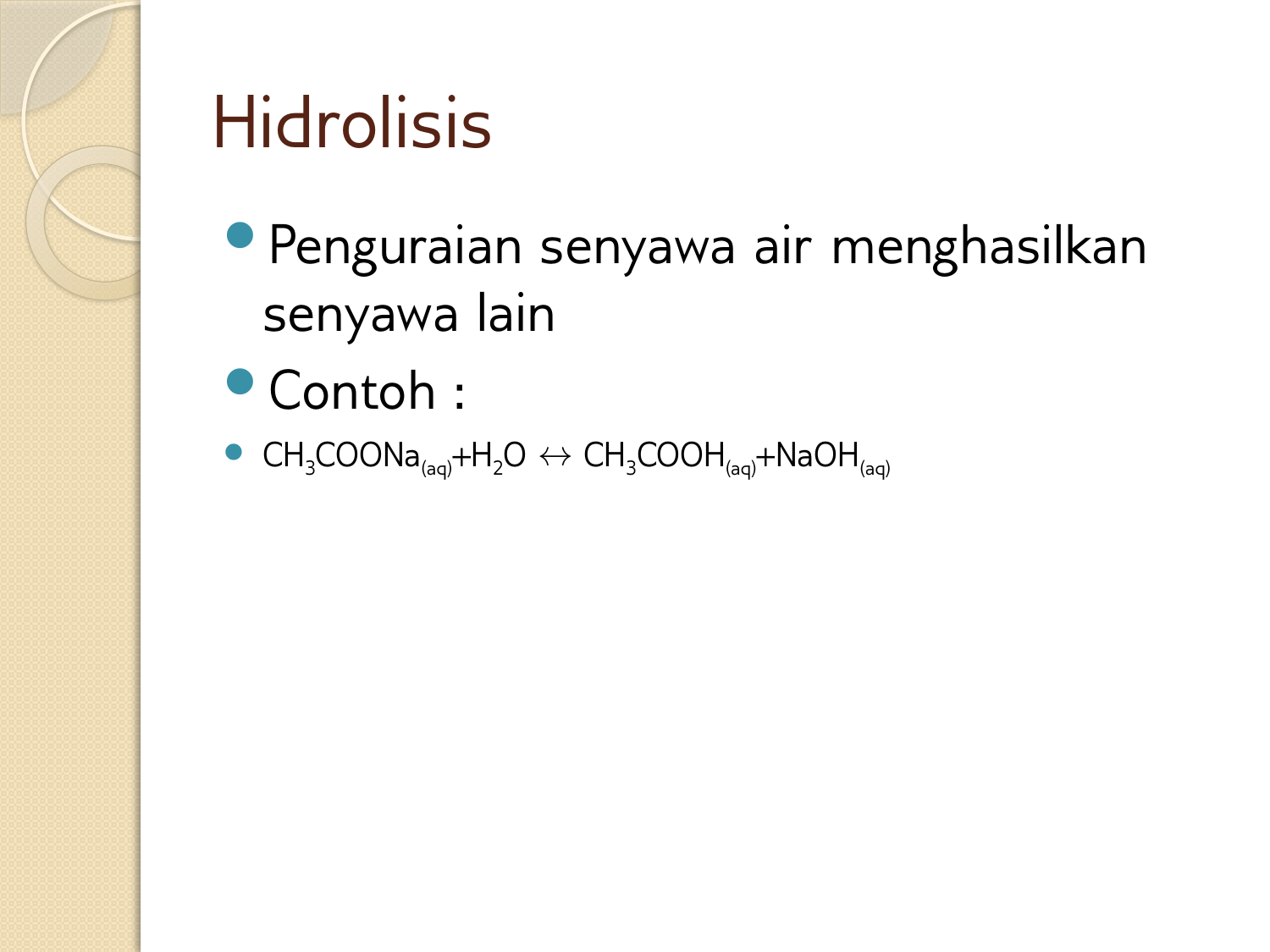

# Hidrolisis
Penguraian senyawa air menghasilkan senyawa lain
Contoh :
CH3COONa(aq)+H2O ↔ CH3COOH(aq)+NaOH(aq)